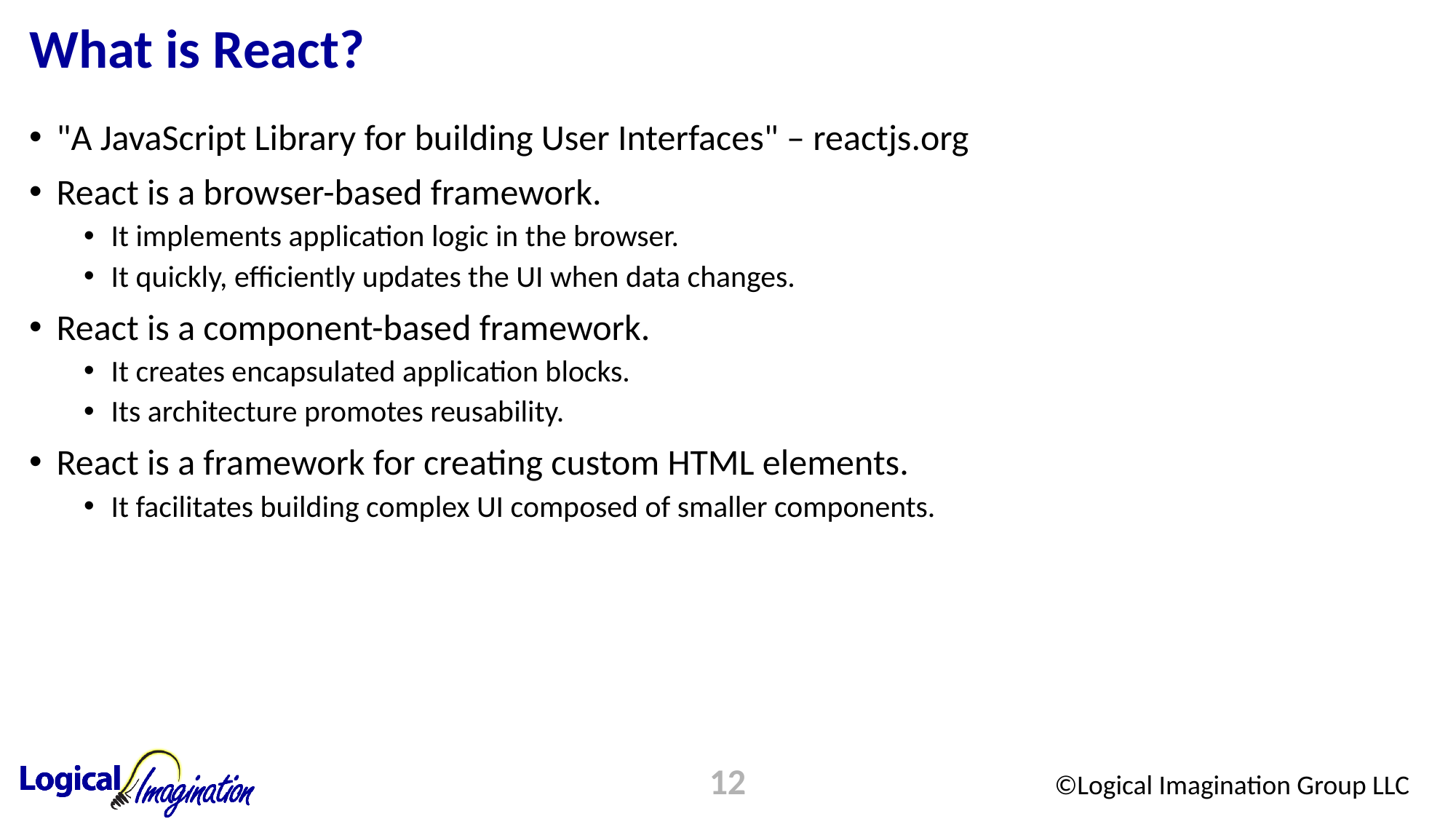

# What is React?
"A JavaScript Library for building User Interfaces" – reactjs.org
React is a browser-based framework.
It implements application logic in the browser.
It quickly, efficiently updates the UI when data changes.
React is a component-based framework.
It creates encapsulated application blocks.
Its architecture promotes reusability.
React is a framework for creating custom HTML elements.
It facilitates building complex UI composed of smaller components.

12